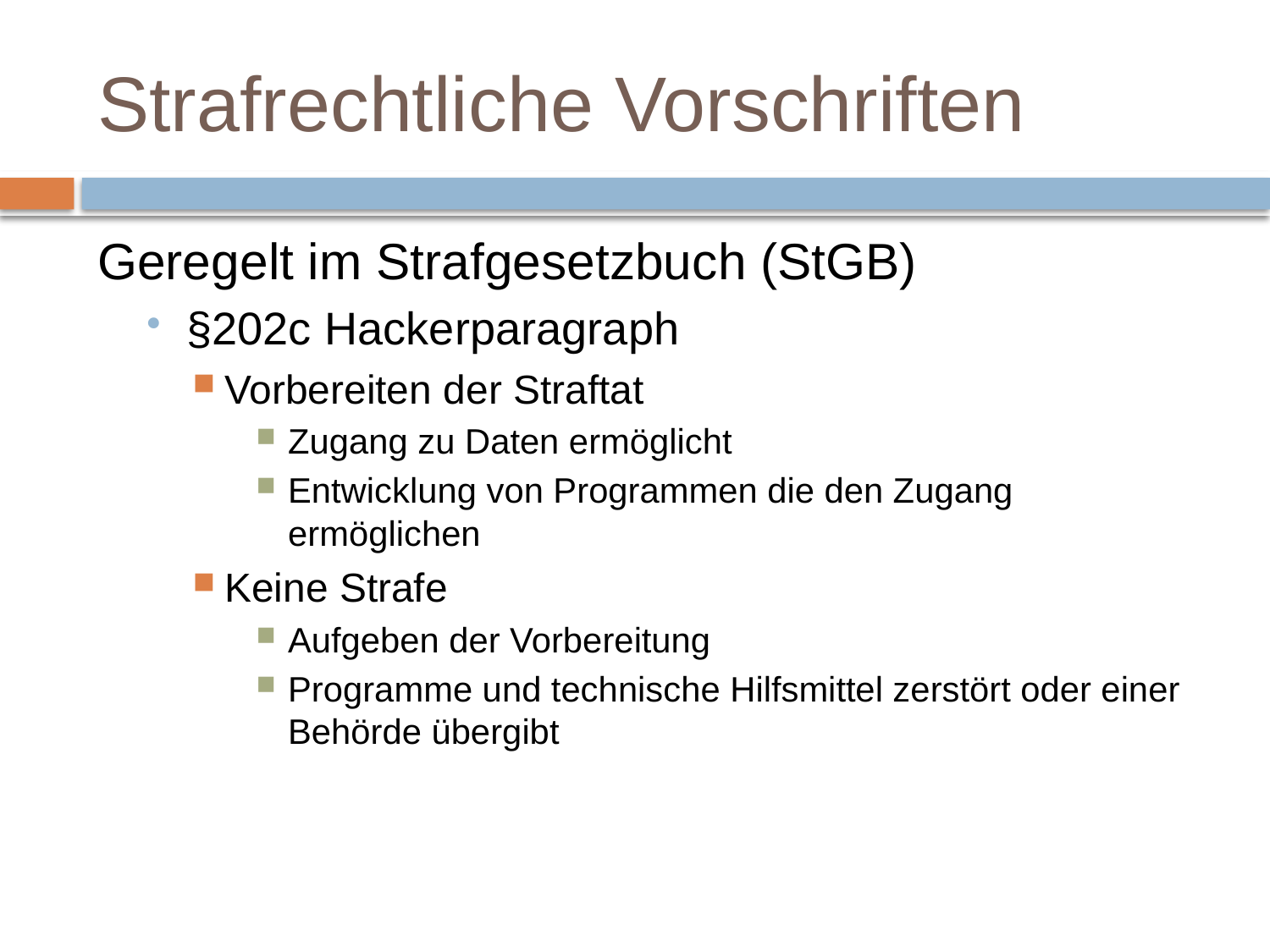

# Strafrechtliche Vorschriften
Geregelt im Strafgesetzbuch (StGB)
§202c Hackerparagraph
Vorbereiten der Straftat
Zugang zu Daten ermöglicht
Entwicklung von Programmen die den Zugang
ermöglichen
Keine Strafe
Aufgeben der Vorbereitung
Programme und technische Hilfsmittel zerstört oder einer Behörde übergibt